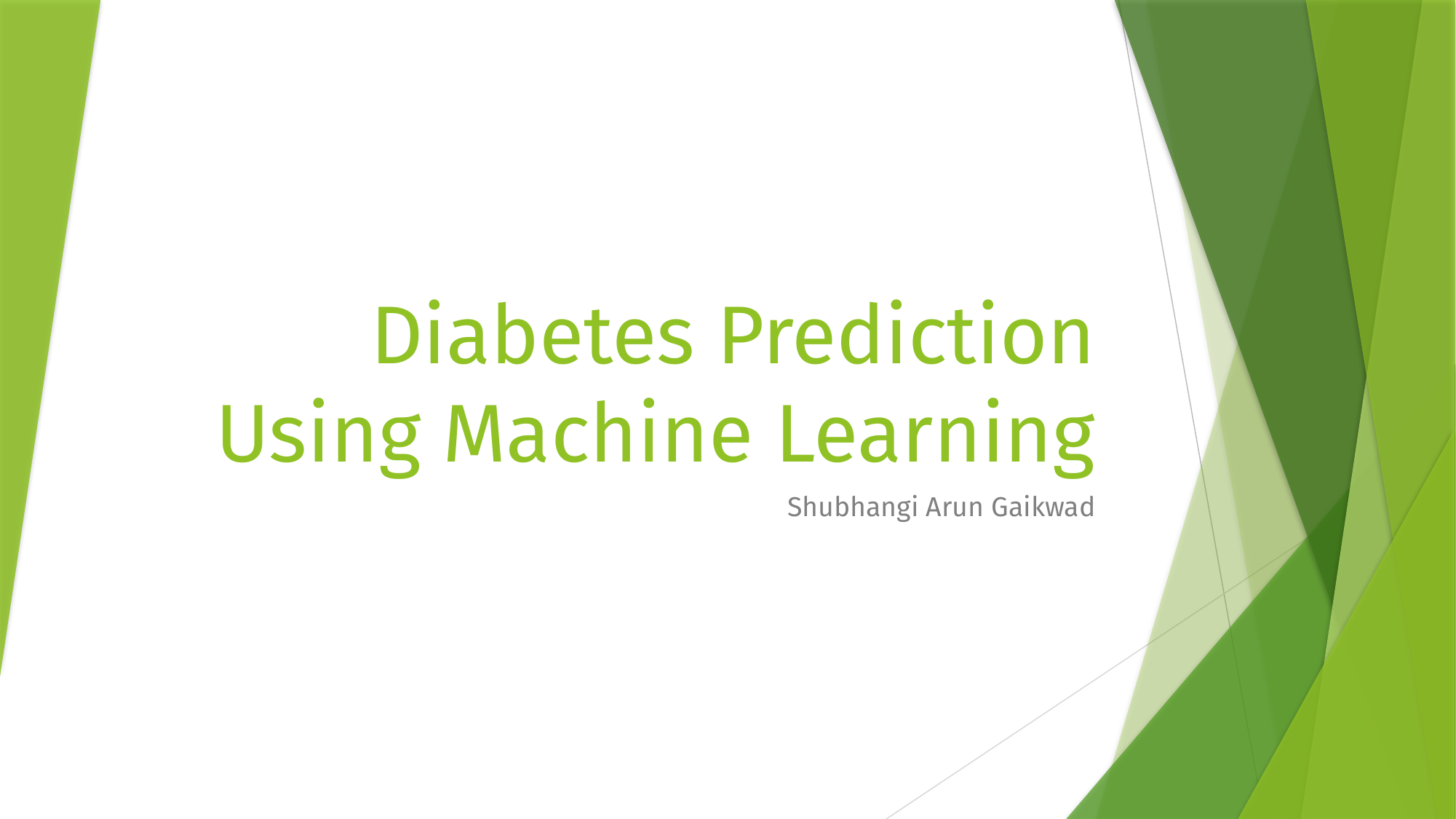

# Diabetes Prediction Using Machine Learning
Shubhangi Arun Gaikwad